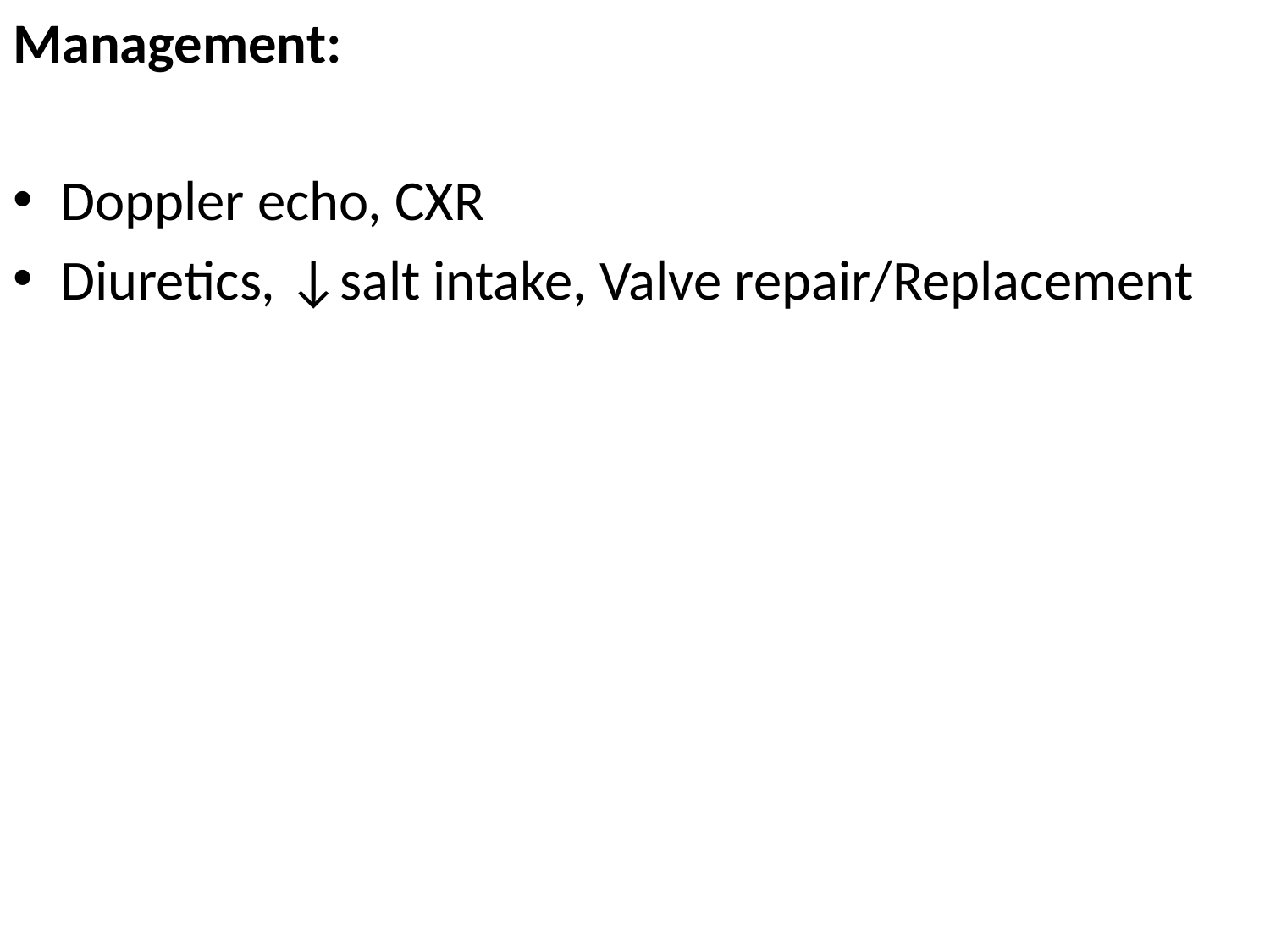

Management:

Doppler echo, CXR
Diuretics, ↓salt intake, Valve repair/Replacement